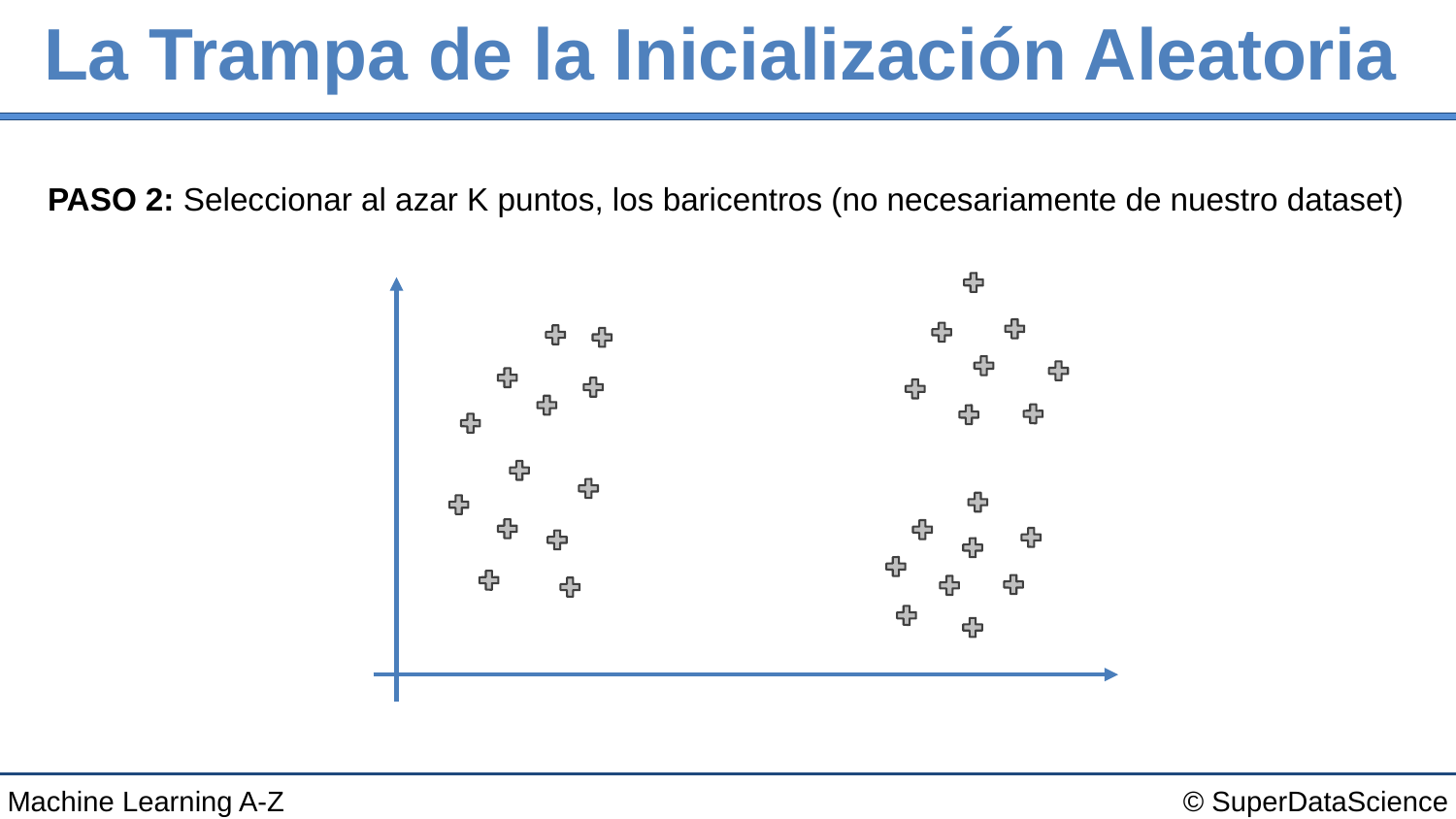

# La Trampa de la Inicialización Aleatoria
PASO 2: Seleccionar al azar K puntos, los baricentros (no necesariamente de nuestro dataset)